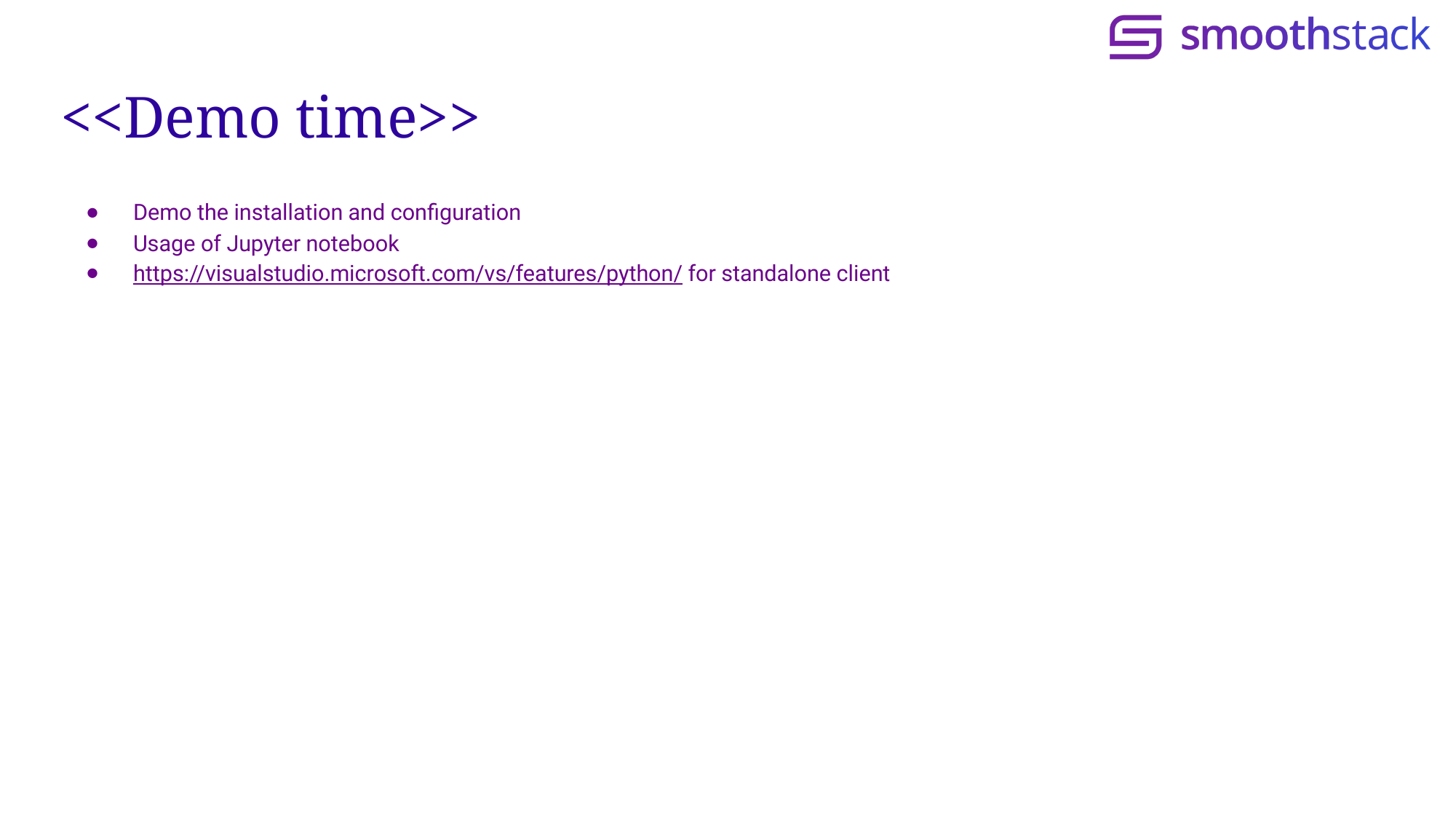

# <<Demo time>>
Demo the installation and configuration
Usage of Jupyter notebook
https://visualstudio.microsoft.com/vs/features/python/ for standalone client